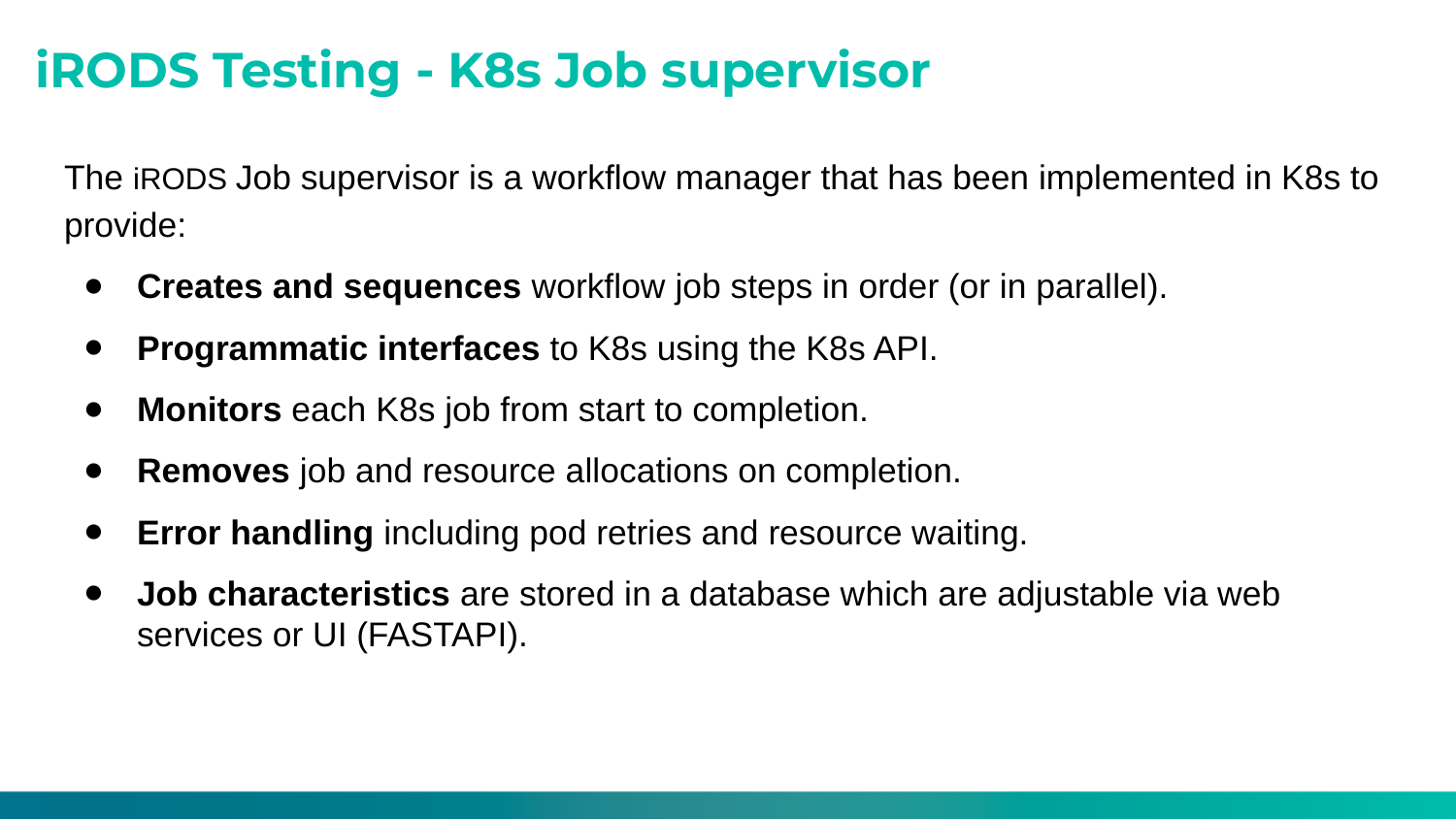

# iRODS Testing - K8s Job supervisor
The iRODS Job supervisor is a workflow manager that has been implemented in K8s to provide:
Creates and sequences workflow job steps in order (or in parallel).
Programmatic interfaces to K8s using the K8s API.
Monitors each K8s job from start to completion.
Removes job and resource allocations on completion.
Error handling including pod retries and resource waiting.
Job characteristics are stored in a database which are adjustable via web services or UI (FASTAPI).